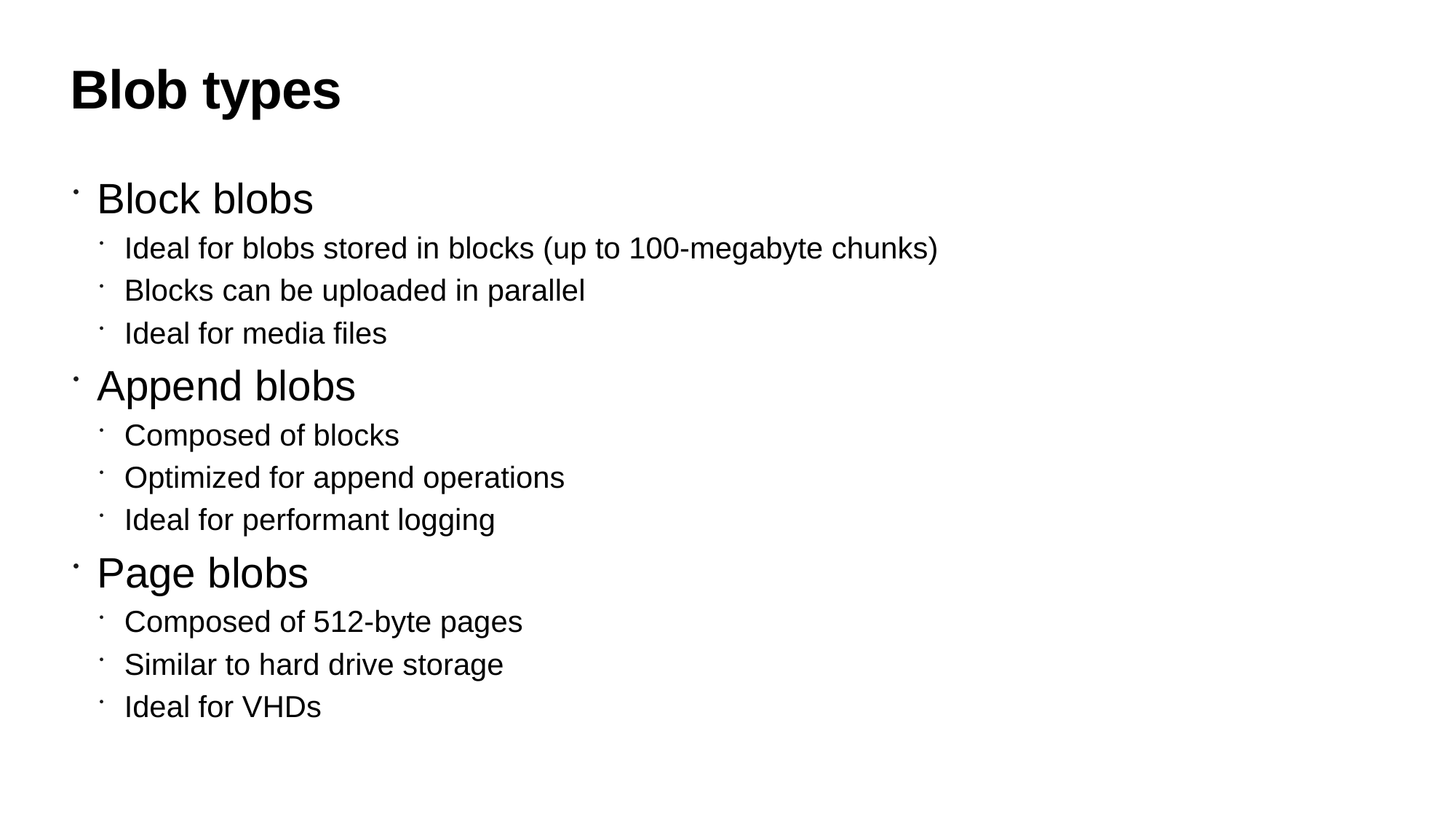

# Blob types
Block blobs
Ideal for blobs stored in blocks (up to 100-megabyte chunks)
Blocks can be uploaded in parallel
Ideal for media files
Append blobs
Composed of blocks
Optimized for append operations
Ideal for performant logging
Page blobs
Composed of 512-byte pages
Similar to hard drive storage
Ideal for VHDs